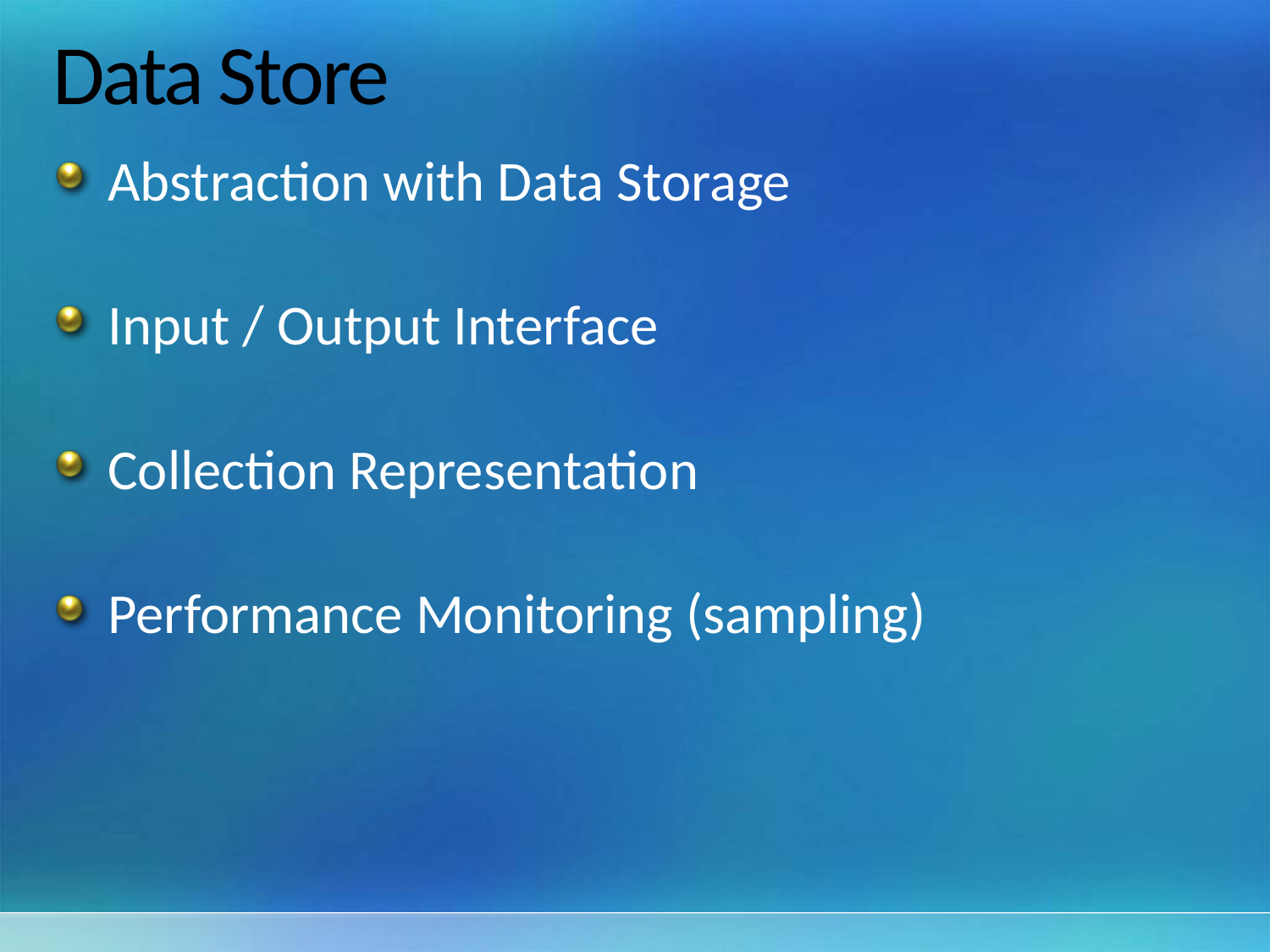

# Data Store
Abstraction with Data Storage

Input / Output Interface

Collection Representation

Performance Monitoring (sampling)